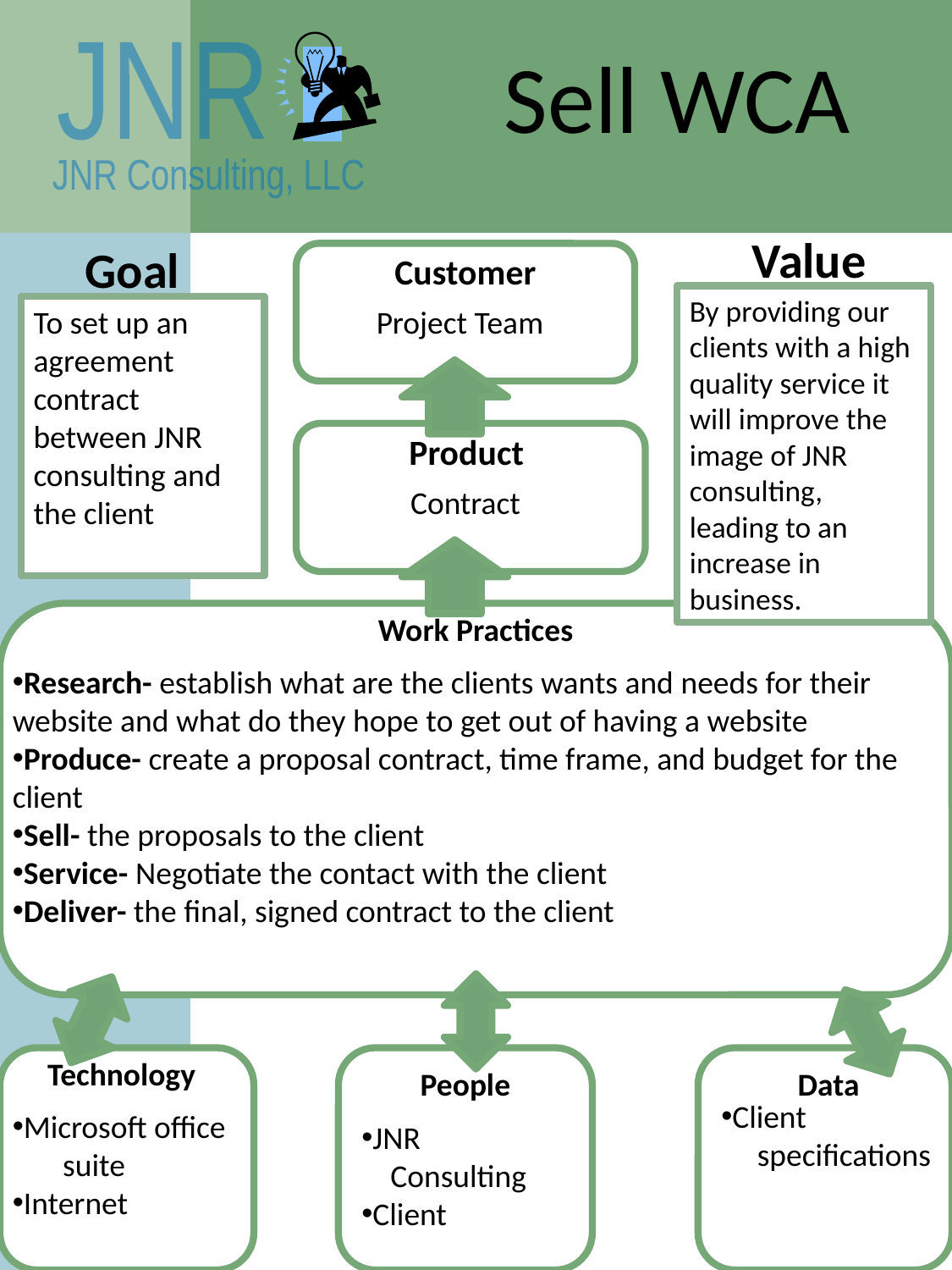

Sell WCA
Value
Goal

Customer

Product

Work Practices

Technology

People
 Data
By providing our clients with a high quality service it will improve the image of JNR consulting, leading to an increase in business.
To set up an agreement contract between JNR consulting and the client

Project Team
Contract
Research- establish what are the clients wants and needs for their website and what do they hope to get out of having a website
Produce- create a proposal contract, time frame, and budget for the client
Sell- the proposals to the client
Service- Negotiate the contact with the client
Deliver- the final, signed contract to the client

Client
     specifications
Microsoft office
       suite
Internet
JNR
    Consulting
Client
14